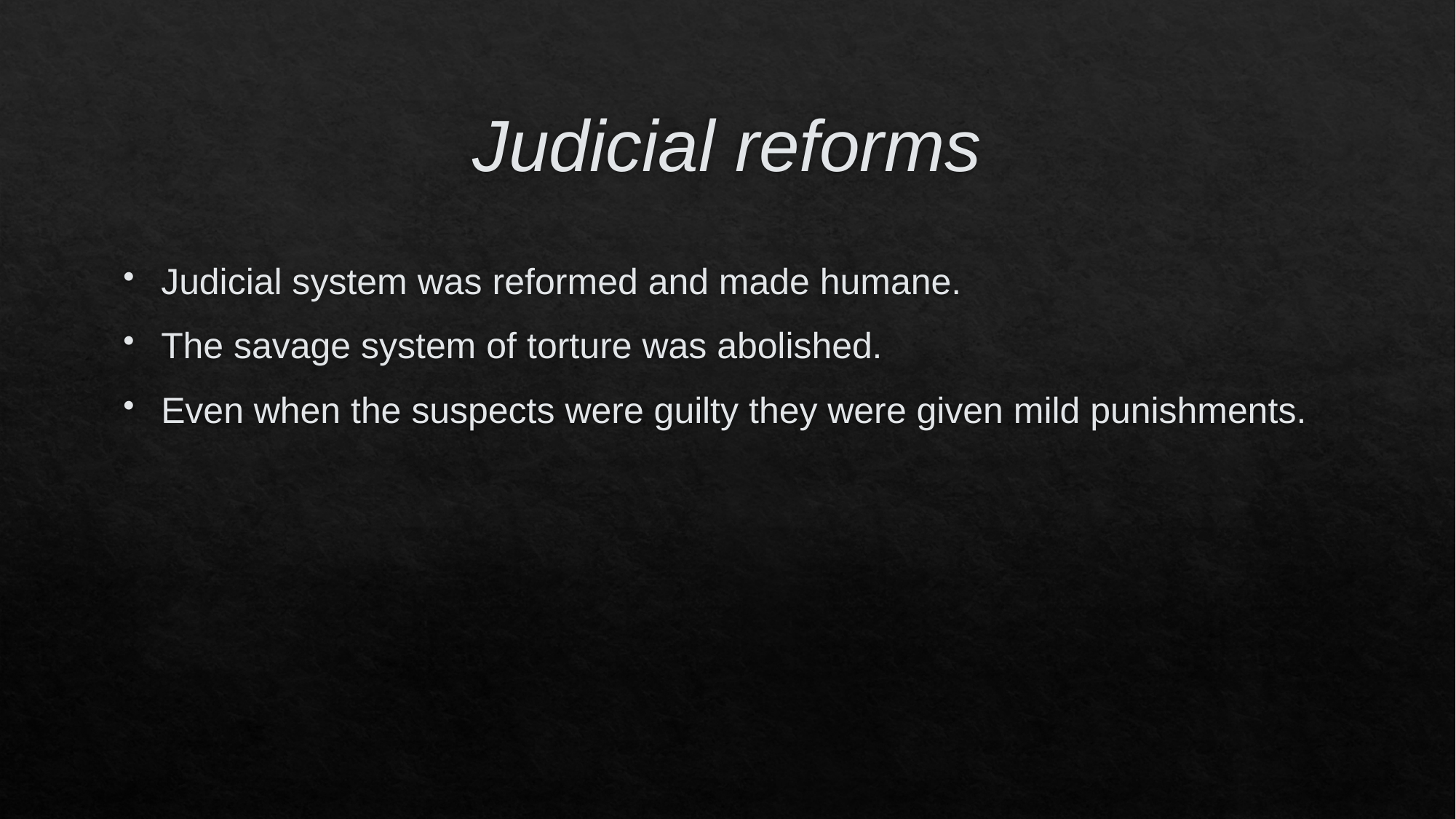

# Judicial reforms
Judicial system was reformed and made humane.
The savage system of torture was abolished.
Even when the suspects were guilty they were given mild punishments.